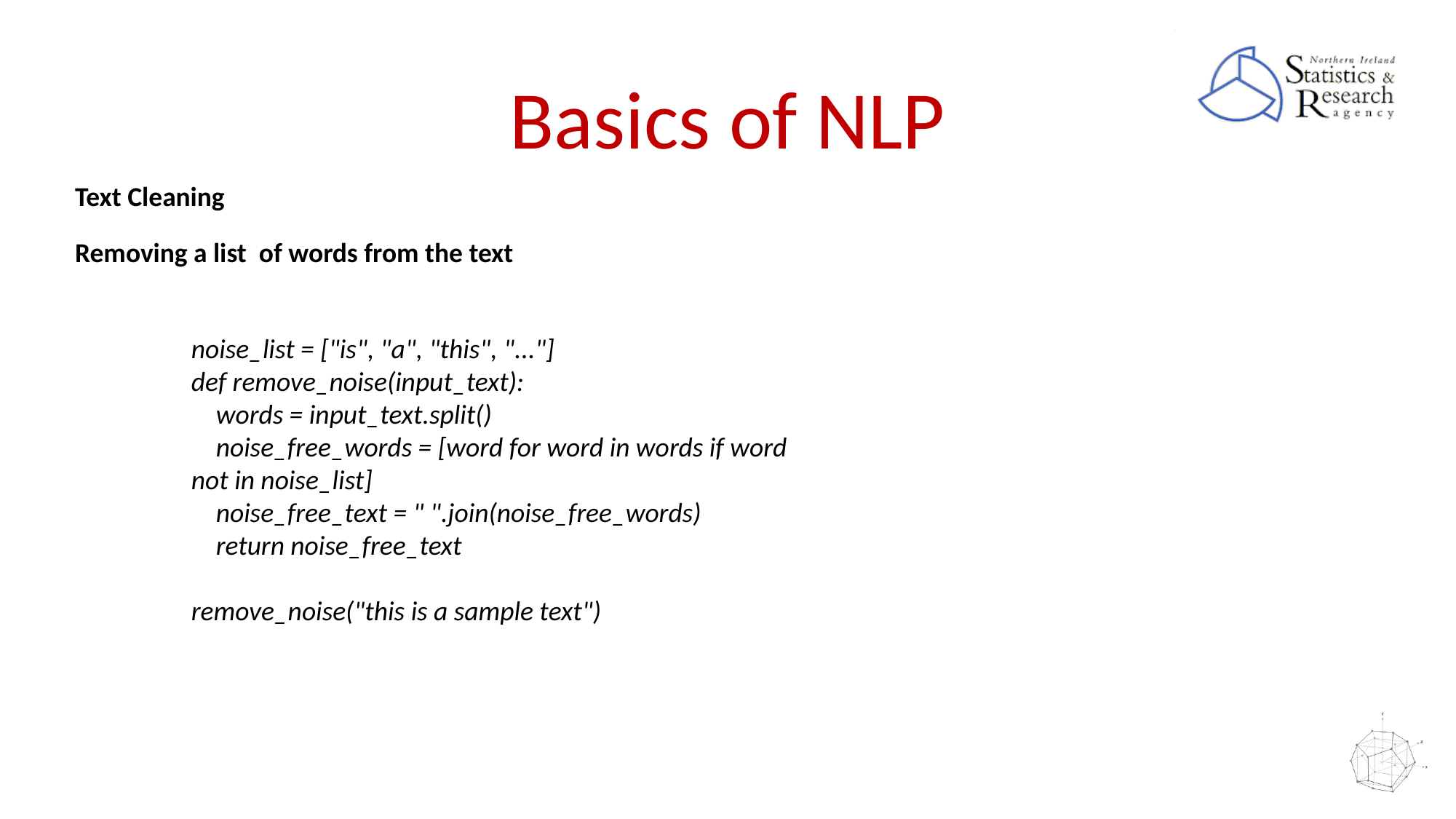

# Basics of NLP
Text Cleaning
Removing a list  of words from the text
noise_list = ["is", "a", "this", "..."]
def remove_noise(input_text):
    words = input_text.split()
    noise_free_words = [word for word in words if word not in noise_list]
    noise_free_text = " ".join(noise_free_words)
    return noise_free_text

remove_noise("this is a sample text")